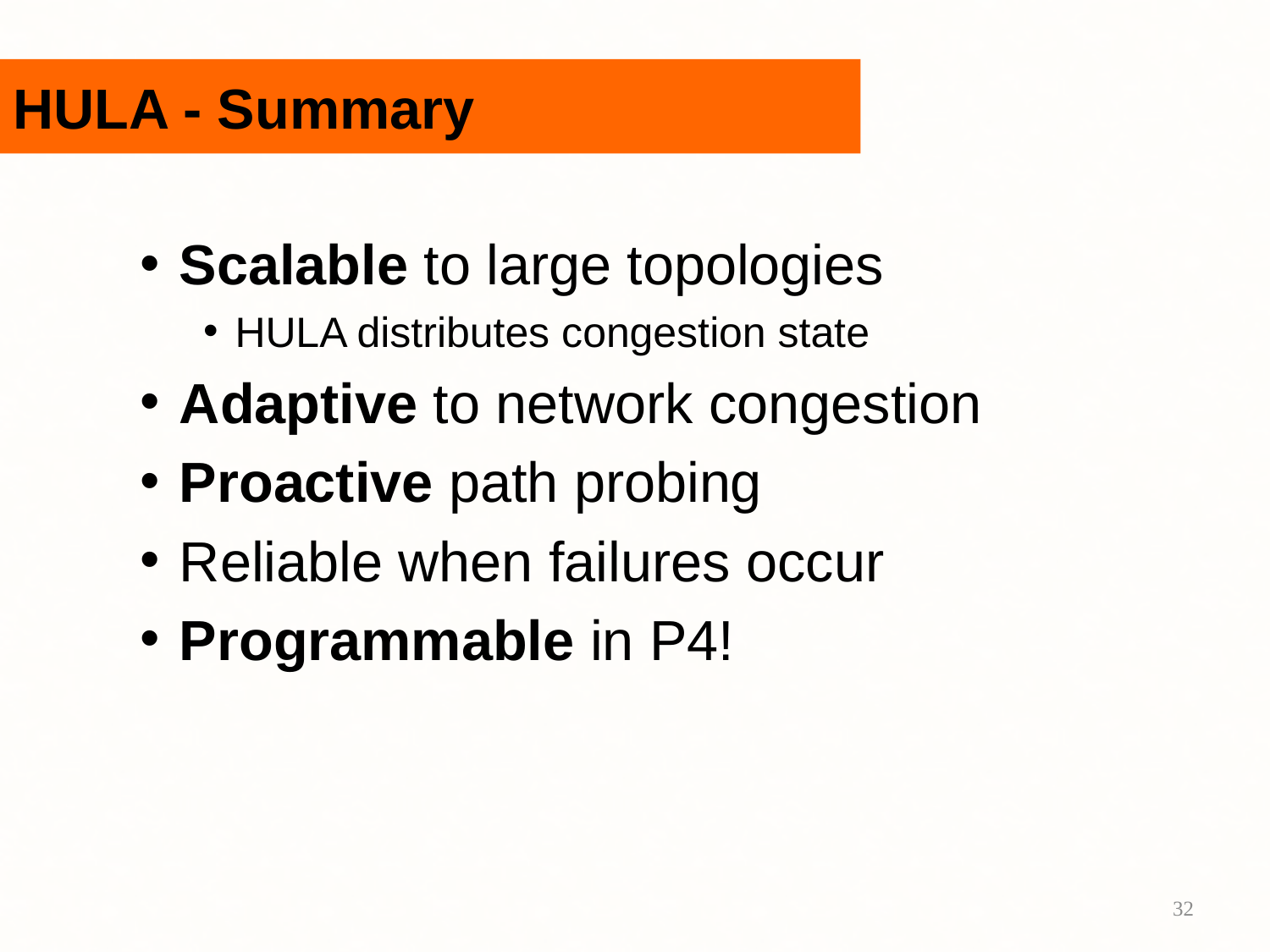

# HULA - Summary
Scalable to large topologies
HULA distributes congestion state
Adaptive to network congestion
Proactive path probing
Reliable when failures occur
Programmable in P4!
32